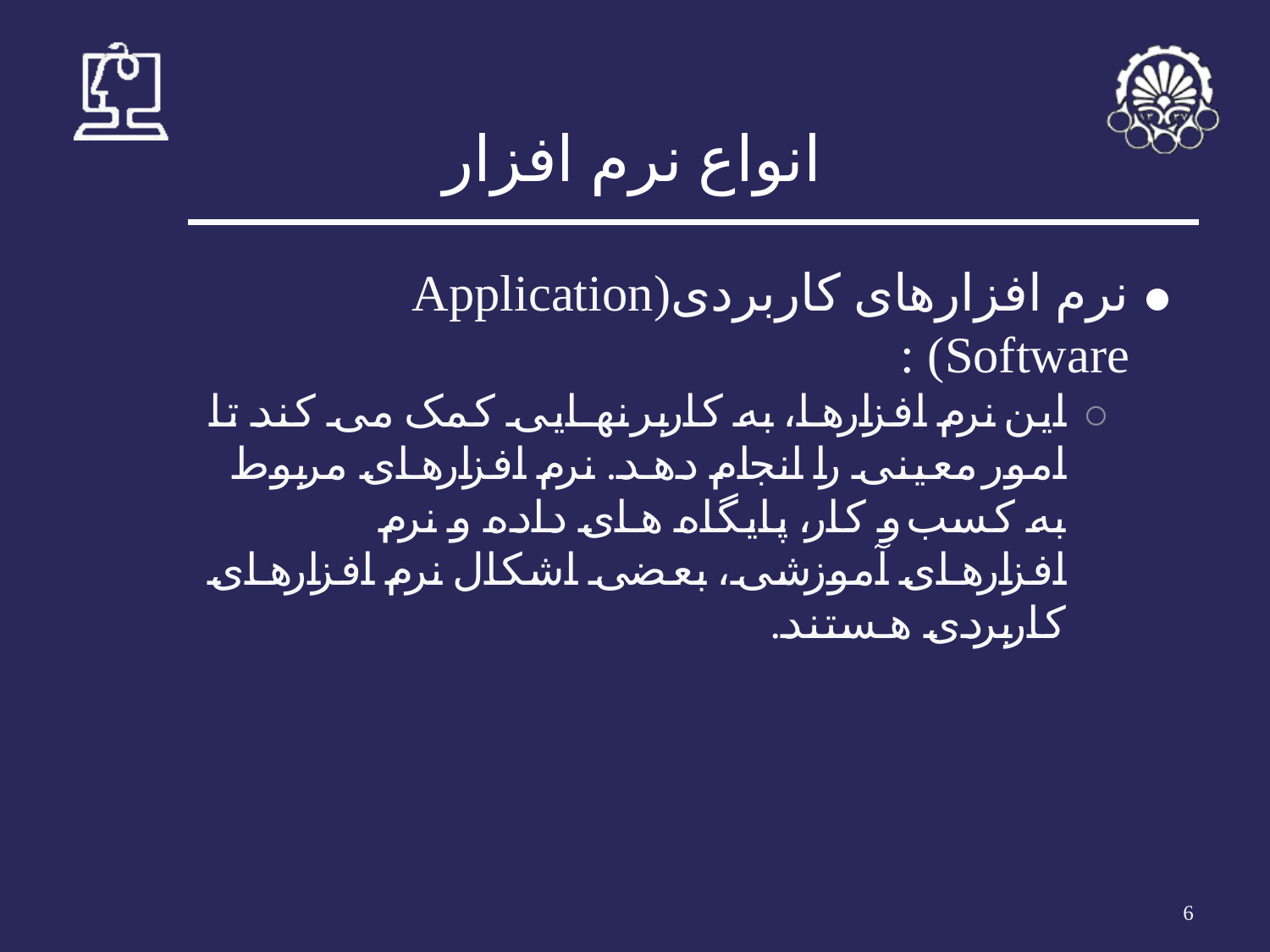

# انواع نرم افزار
نرم افزارهای کاربردی(Application Software) :
این نرم افزارها، به کاربر نهایی کمک می کند تا امور معینی را انجام دهد. نرم افزارهای مربوط به کسب و کار، پایگاه های داده و نرم افزارهای آموزشی، بعضی اشکال نرم افزارهای کاربردی هستند.
6